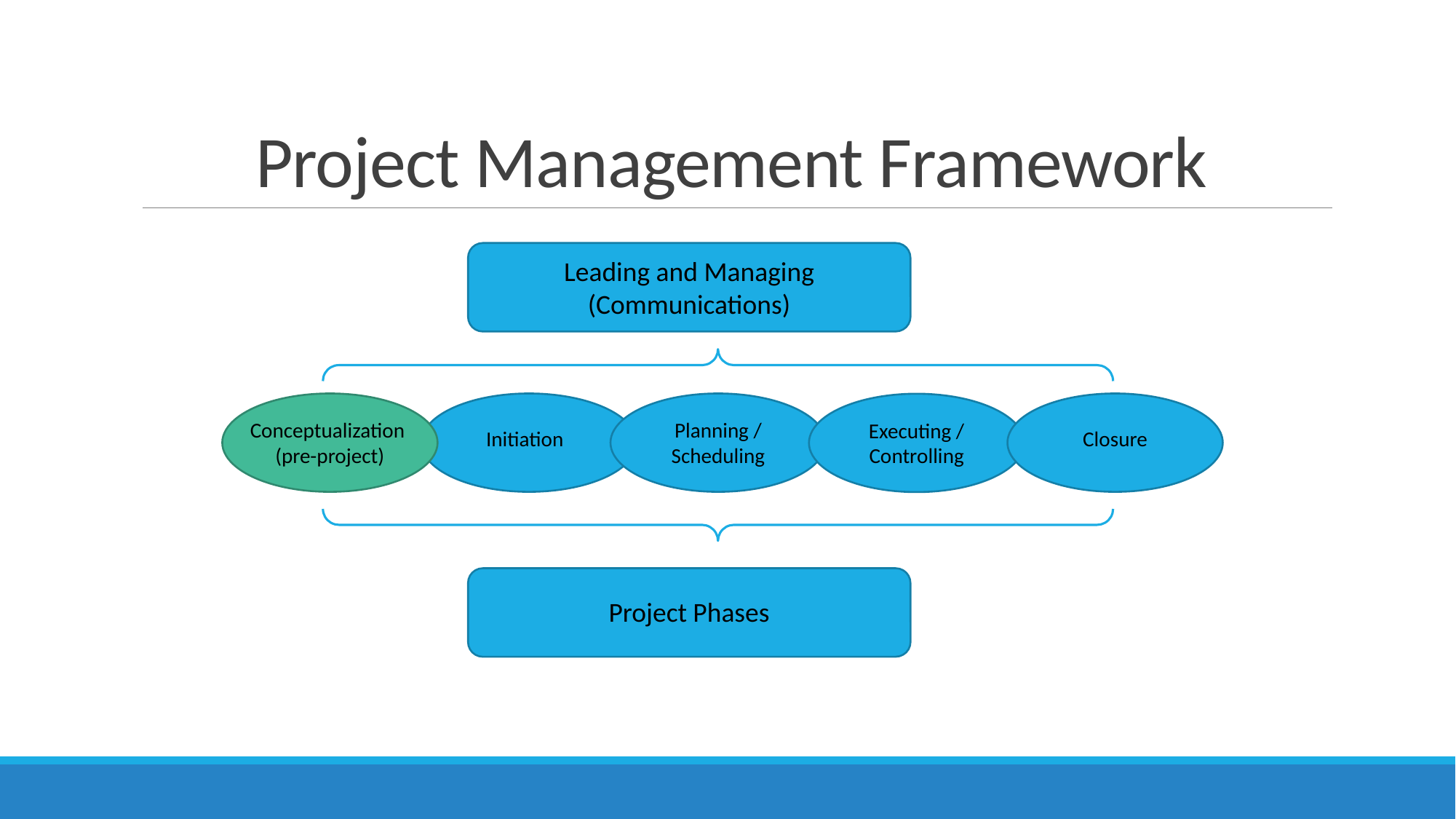

# Project Management Framework

Leading and Managing
(Communications)

Conceptualization
(pre-project)
Planning /
Scheduling
Executing /
Controlling
Initiation
Closure

Project Phases